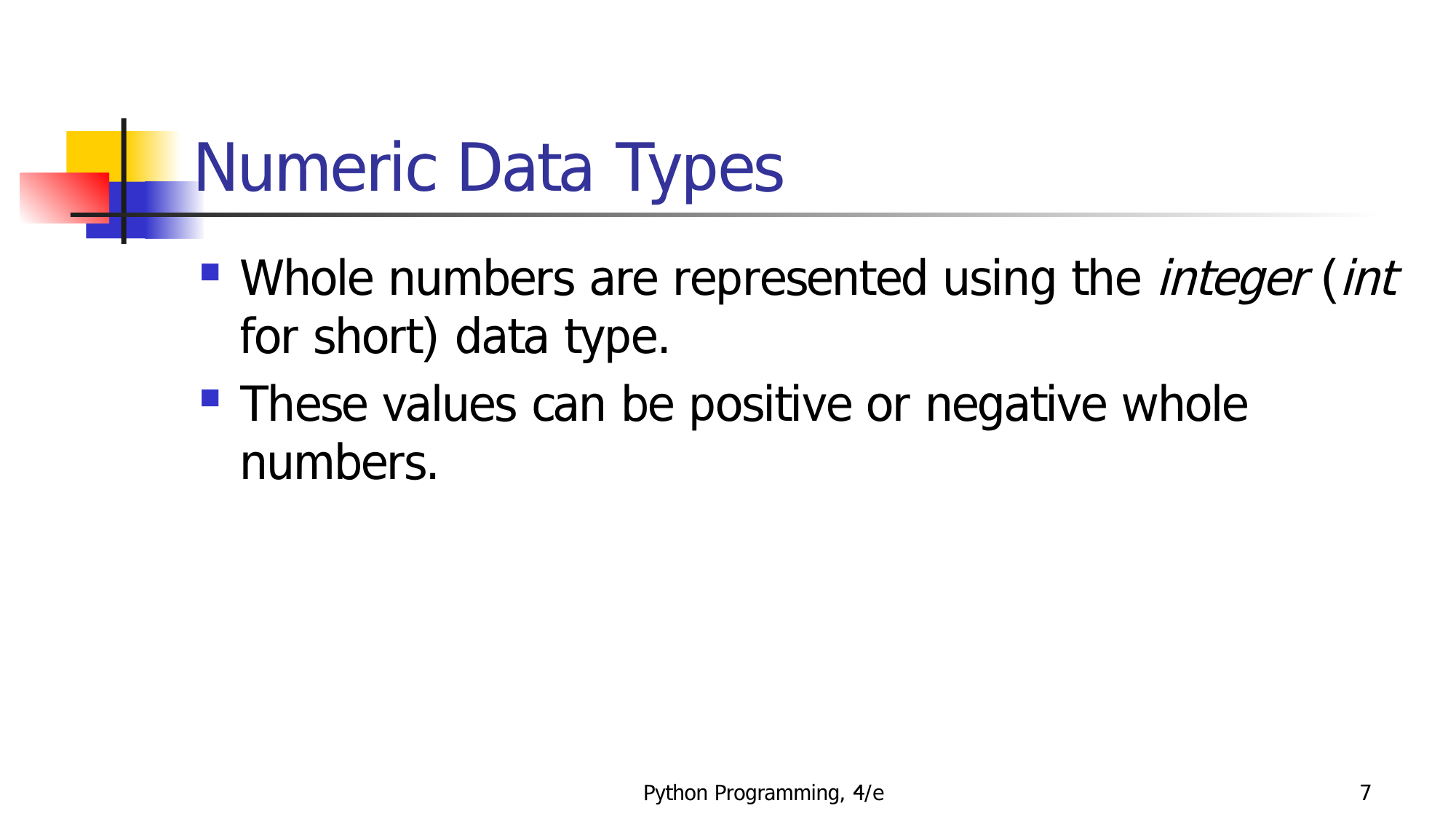

# Numeric Data Types
Whole numbers are represented using the integer (int for short) data type.
These values can be positive or negative whole numbers.
Python Programming, 4/e
7